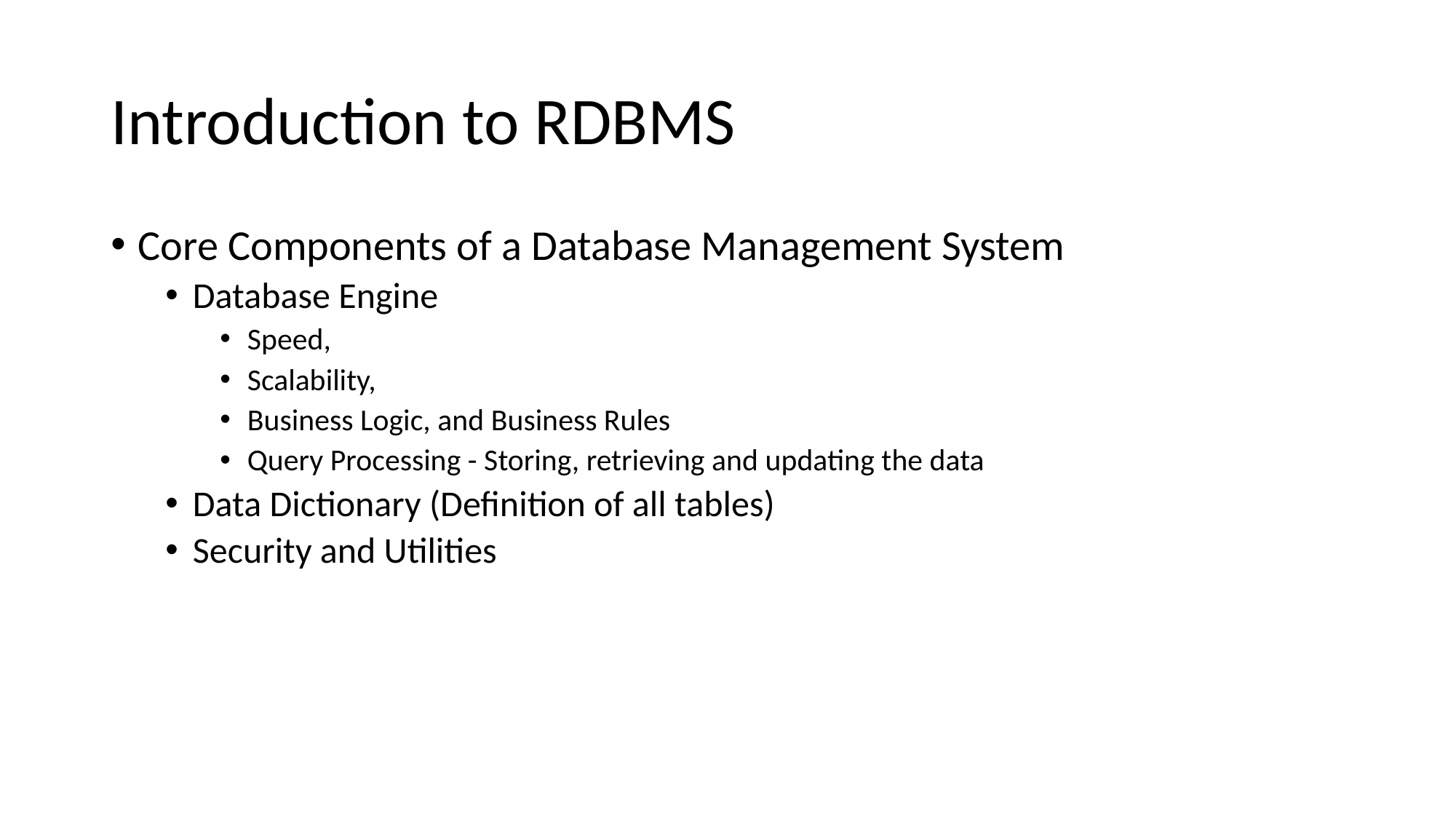

# Introduction to RDBMS
Core Components of a Database Management System
Database Engine
Speed,
Scalability,
Business Logic, and Business Rules
Query Processing - Storing, retrieving and updating the data
Data Dictionary (Definition of all tables)
Security and Utilities